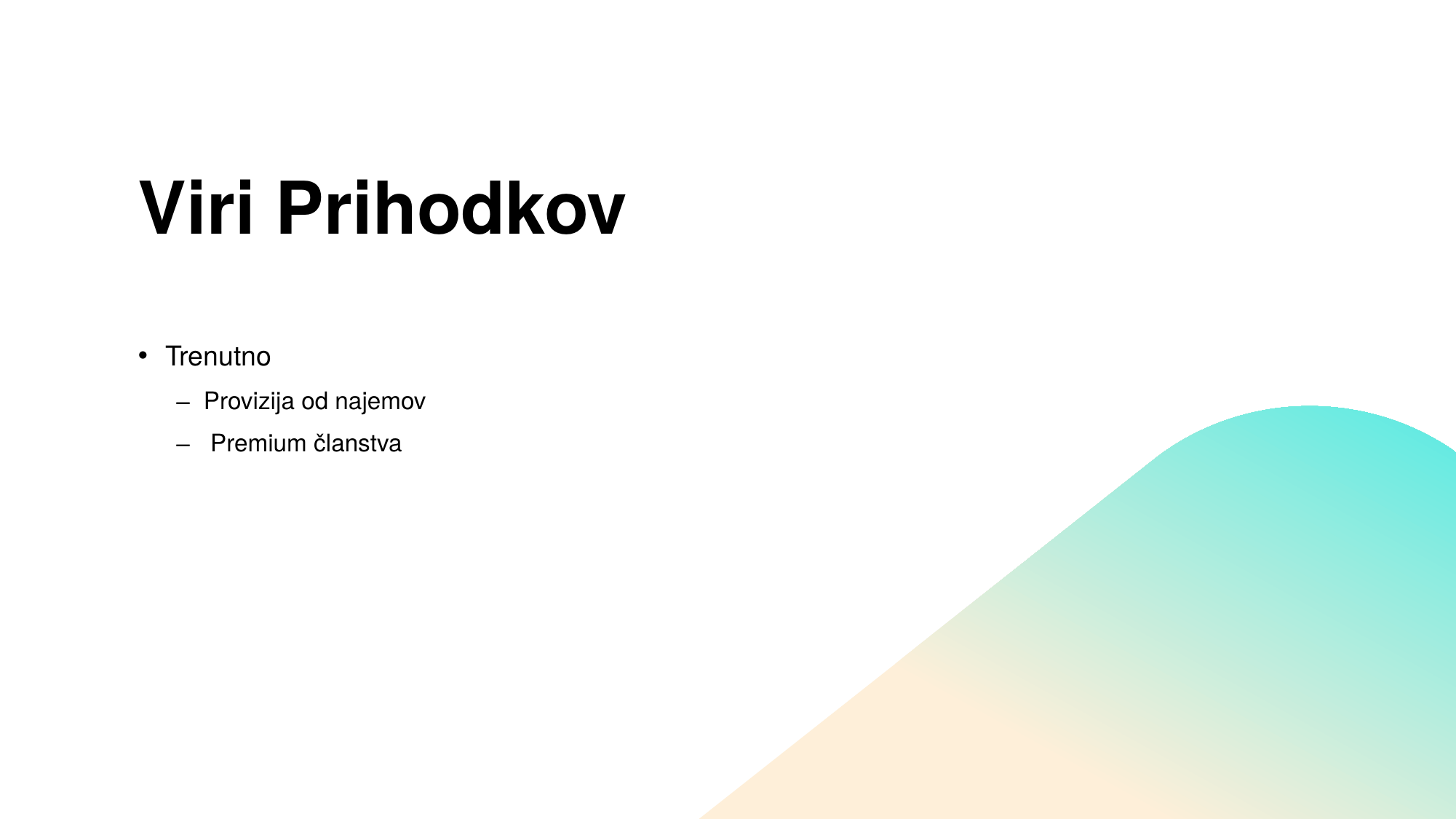

# Viri Prihodkov
Trenutno
Provizija od najemov
 Premium članstva